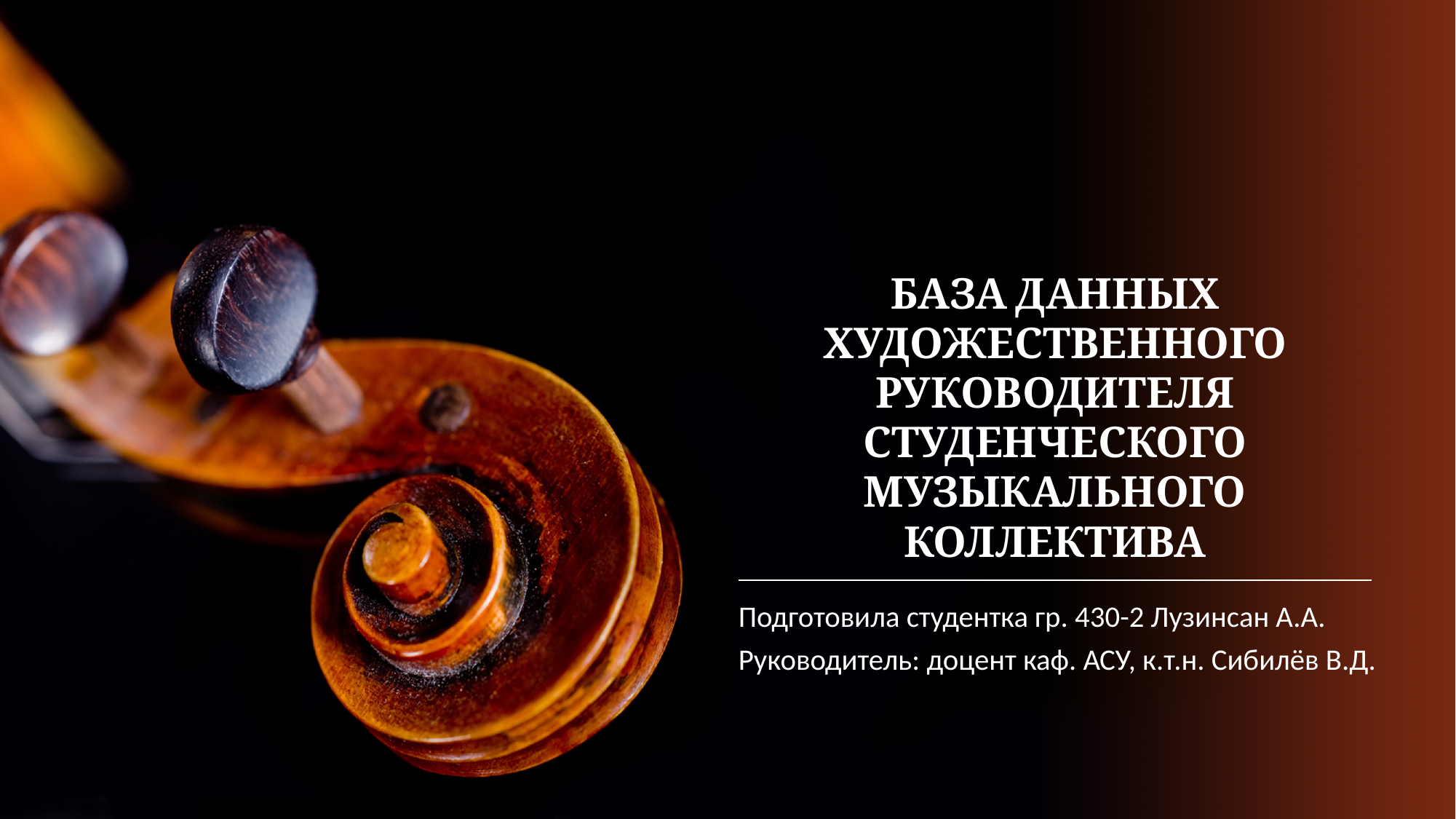

# БАЗА ДАННЫХ ХУДОЖЕСТВЕННОГО РУКОВОДИТЕЛЯ СТУДЕНЧЕСКОГО МУЗЫКАЛЬНОГО КОЛЛЕКТИВА
Подготовила студентка гр. 430-2 Лузинсан А.А.
Руководитель: доцент каф. АСУ, к.т.н. Сибилёв В.Д.